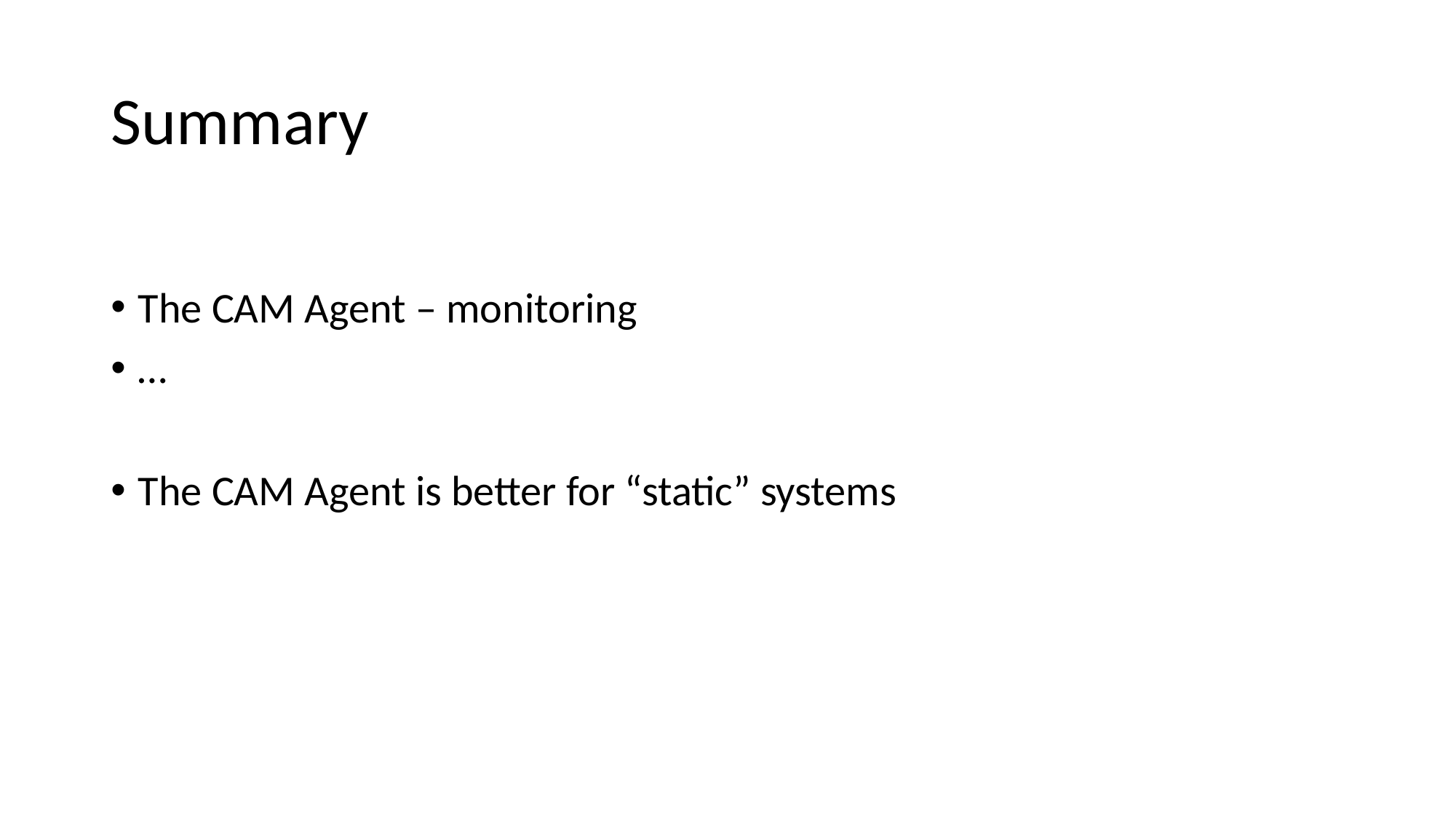

# Summary

The CAM Agent – monitoring
…

The CAM Agent is better for “static” systems